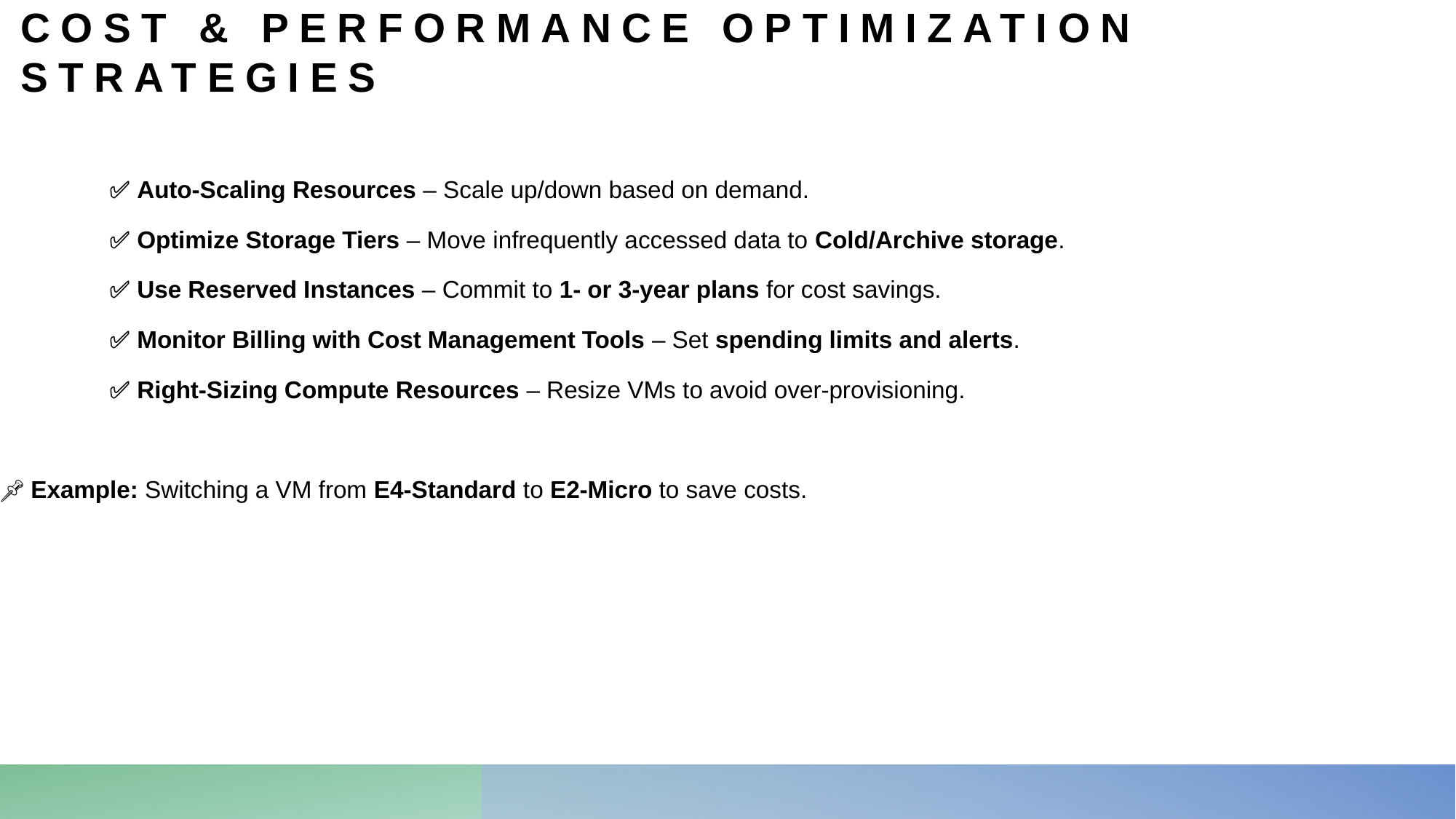

# Cost & Performance Optimization Strategies
	✅ Auto-Scaling Resources – Scale up/down based on demand.
	✅ Optimize Storage Tiers – Move infrequently accessed data to Cold/Archive storage.
	✅ Use Reserved Instances – Commit to 1- or 3-year plans for cost savings.
	✅ Monitor Billing with Cost Management Tools – Set spending limits and alerts.
	✅ Right-Sizing Compute Resources – Resize VMs to avoid over-provisioning.

📌 Example: Switching a VM from E4-Standard to E2-Micro to save costs.